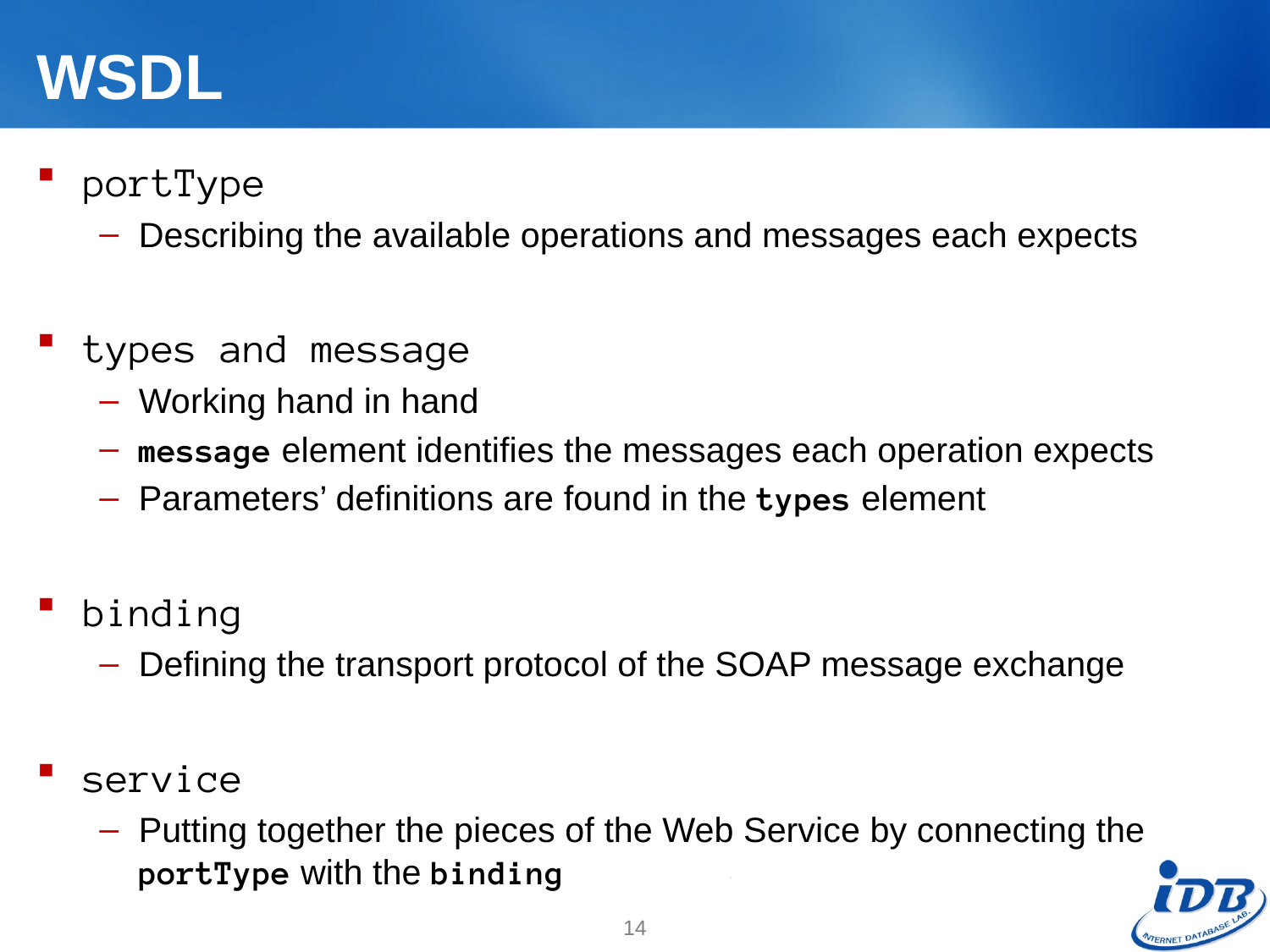

# WSDL
portType
Describing the available operations and messages each expects

types and message
Working hand in hand
message element identifies the messages each operation expects
Parameters’ definitions are found in the types element

binding
Defining the transport protocol of the SOAP message exchange

service
Putting together the pieces of the Web Service by connecting the portType with the binding

14